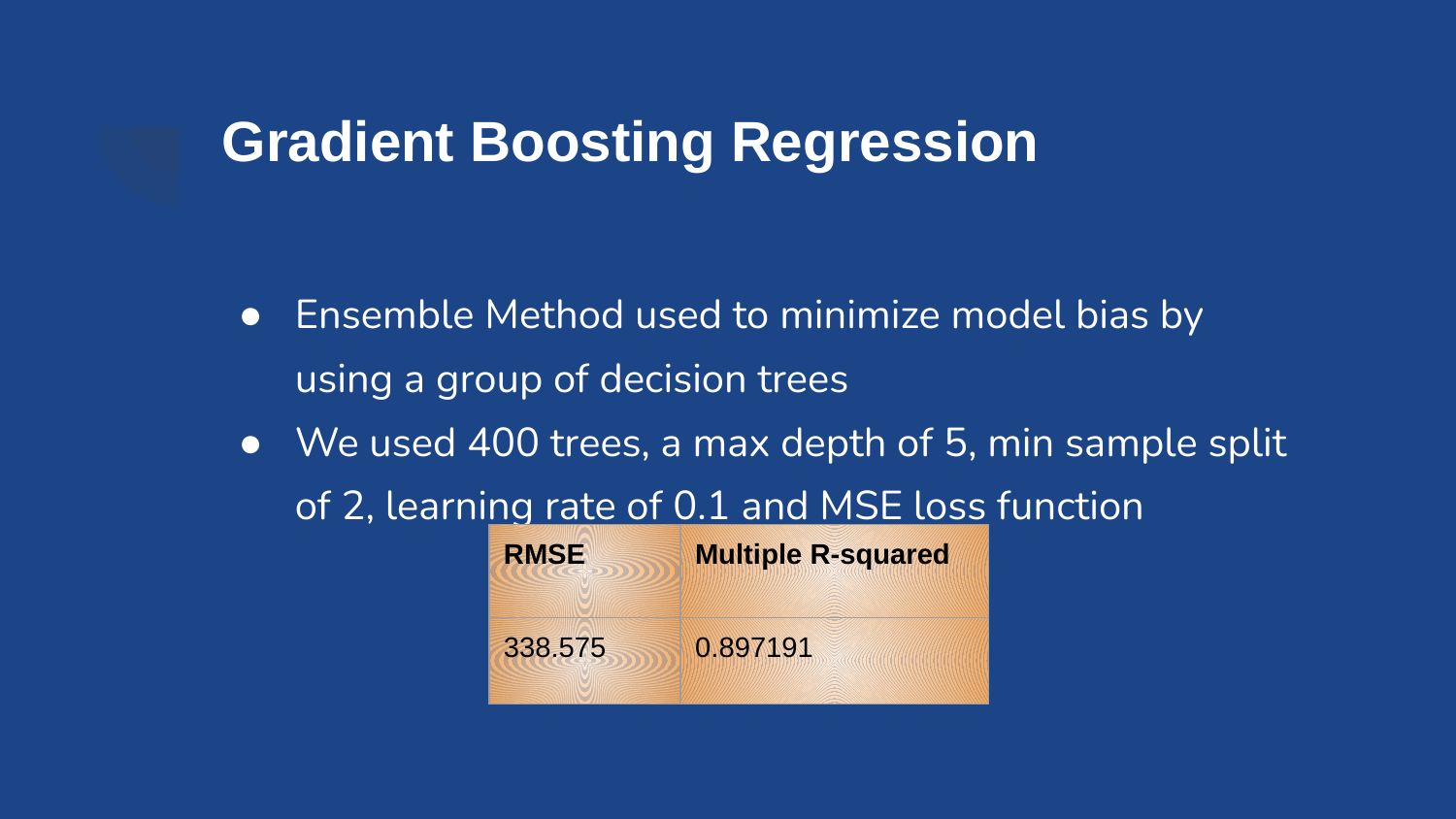

# Gradient Boosting Regression
Ensemble Method used to minimize model bias by using a group of decision trees
We used 400 trees, a max depth of 5, min sample split of 2, learning rate of 0.1 and MSE loss function

| RMSE | Multiple R-squared |
| --- | --- |
| 338.575 | 0.897191 |